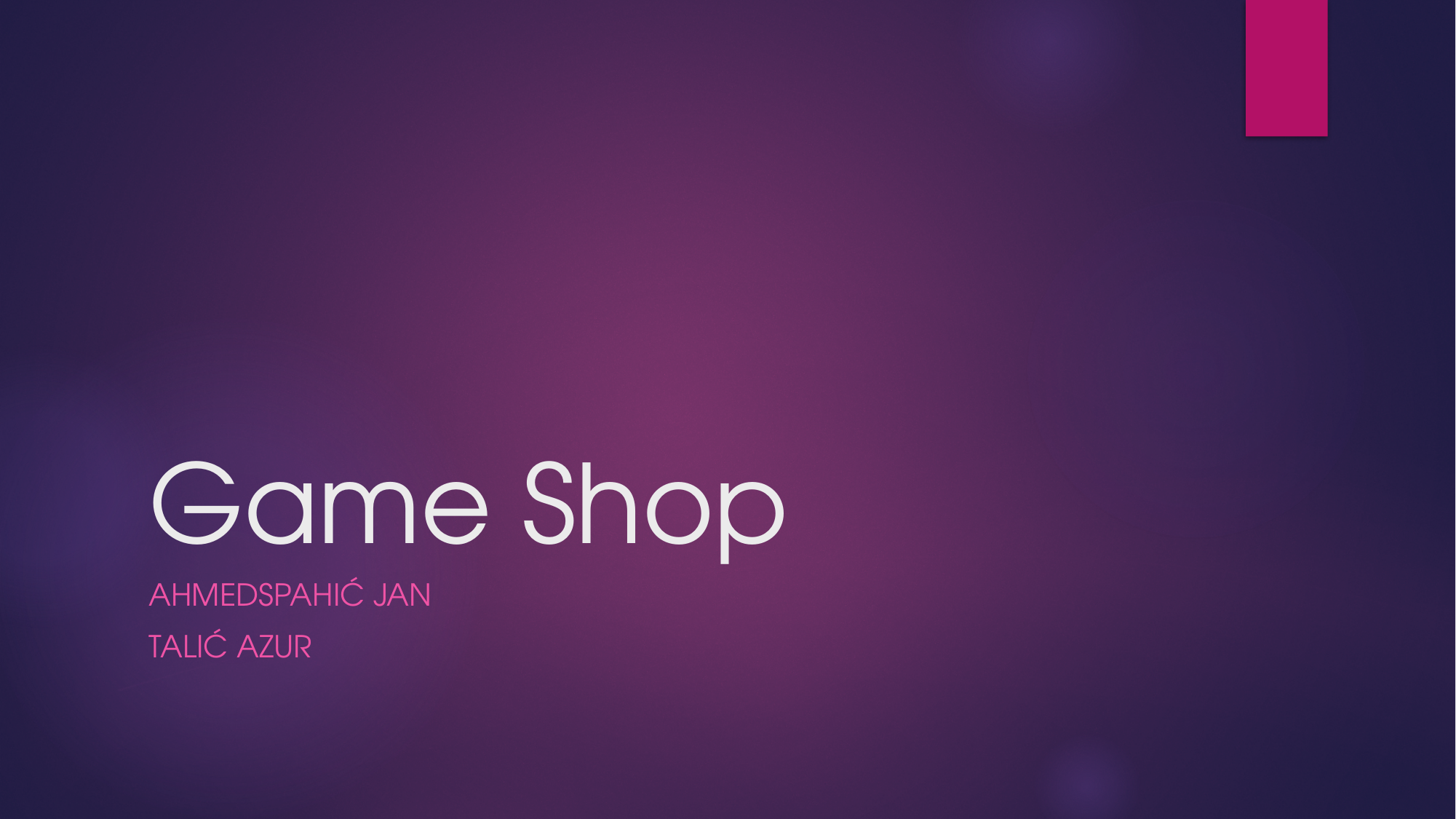

# Game Shop
Ahmedspahić Jan
Talić Azur